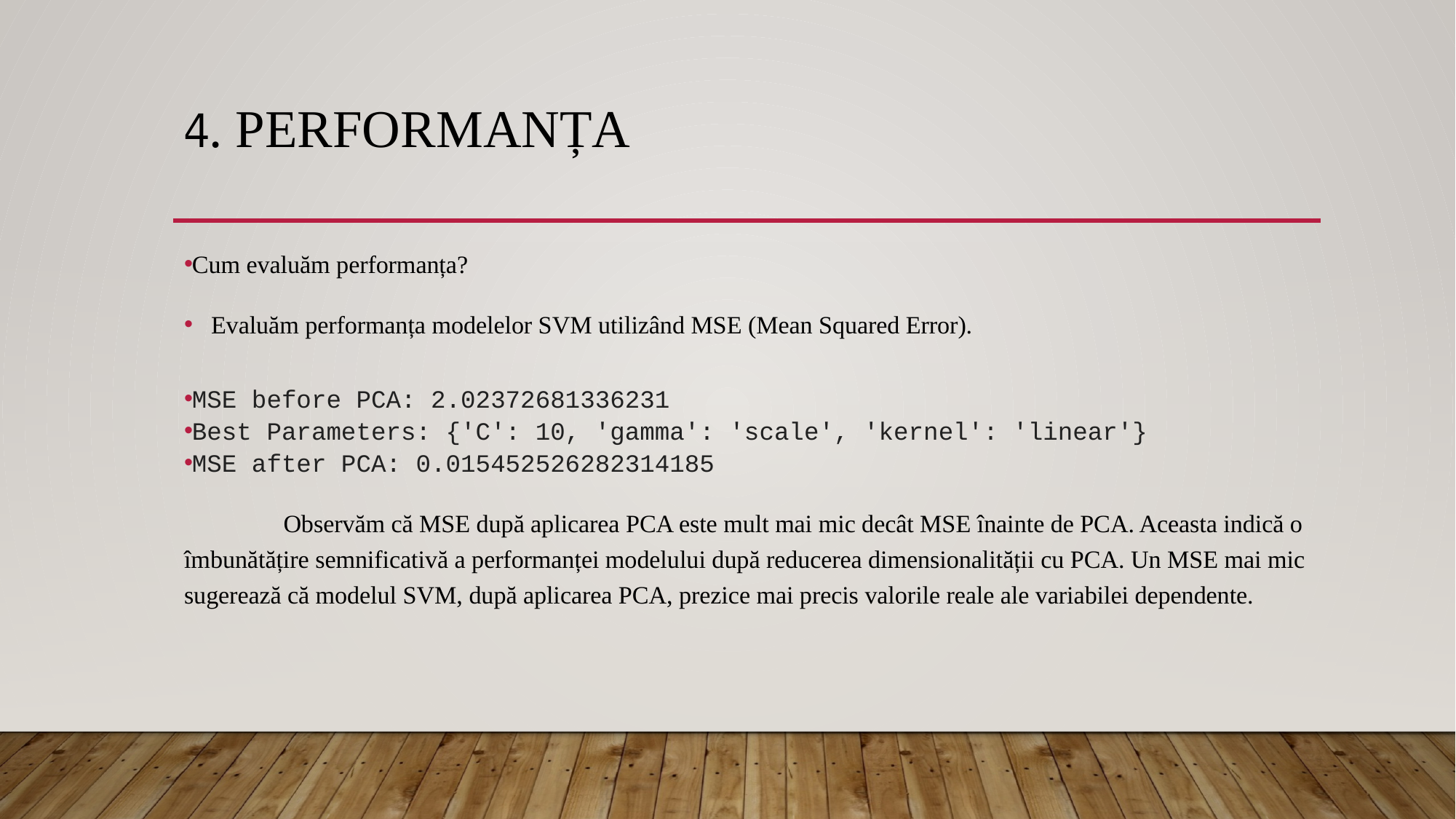

# 4. Performanța
Cum evaluăm performanța?
Evaluăm performanța modelelor SVM utilizând MSE (Mean Squared Error).

MSE before PCA: 2.02372681336231
Best Parameters: {'C': 10, 'gamma': 'scale', 'kernel': 'linear'}
MSE after PCA: 0.015452526282314185
	Observăm că MSE după aplicarea PCA este mult mai mic decât MSE înainte de PCA. Aceasta indică o îmbunătățire semnificativă a performanței modelului după reducerea dimensionalității cu PCA. Un MSE mai mic sugerează că modelul SVM, după aplicarea PCA, prezice mai precis valorile reale ale variabilei dependente.